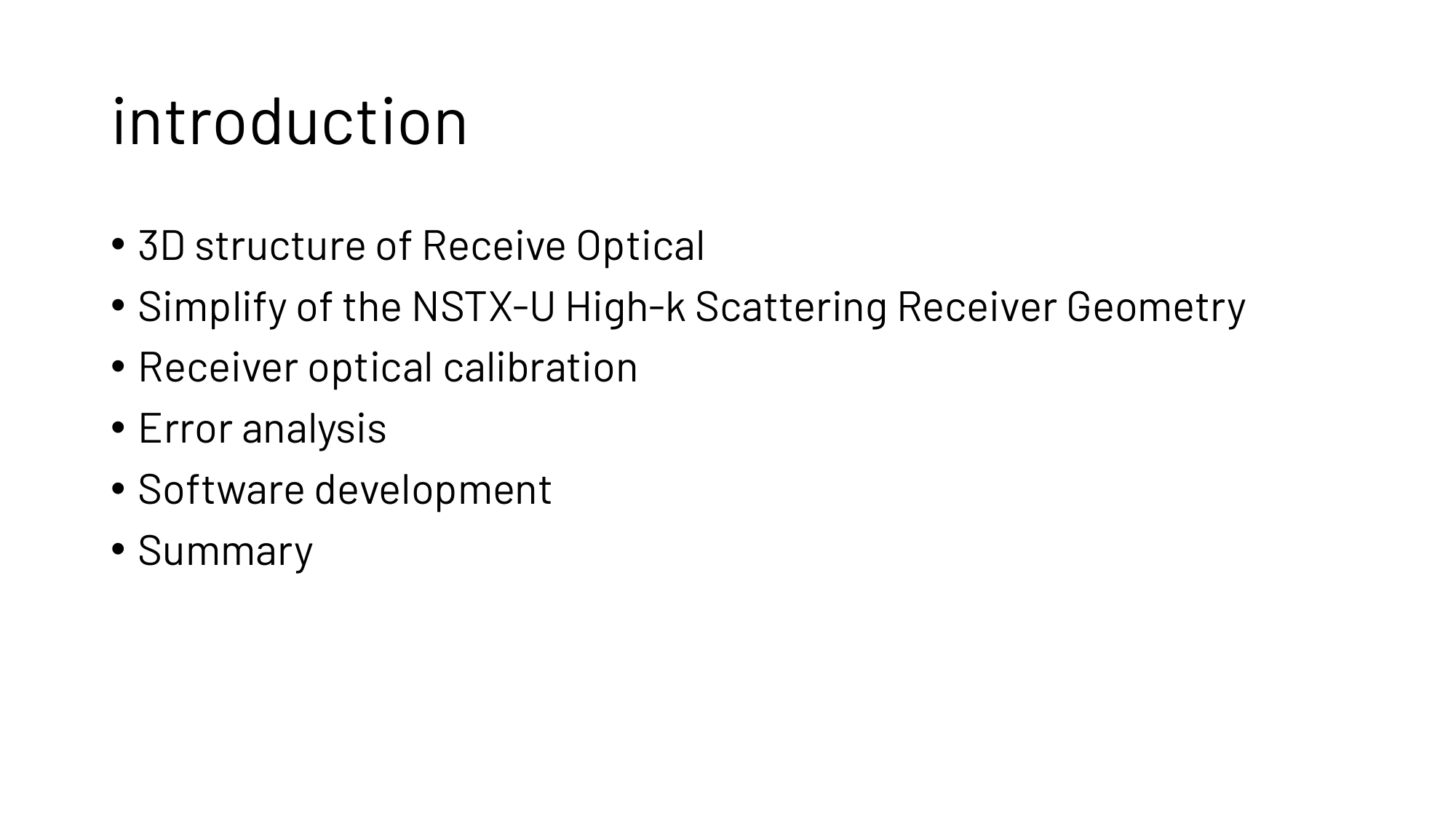

# introduction
3D structure of Receive Optical
Simplify of the NSTX-U High-k Scattering Receiver Geometry
Receiver optical calibration
Error analysis
Software development
Summary